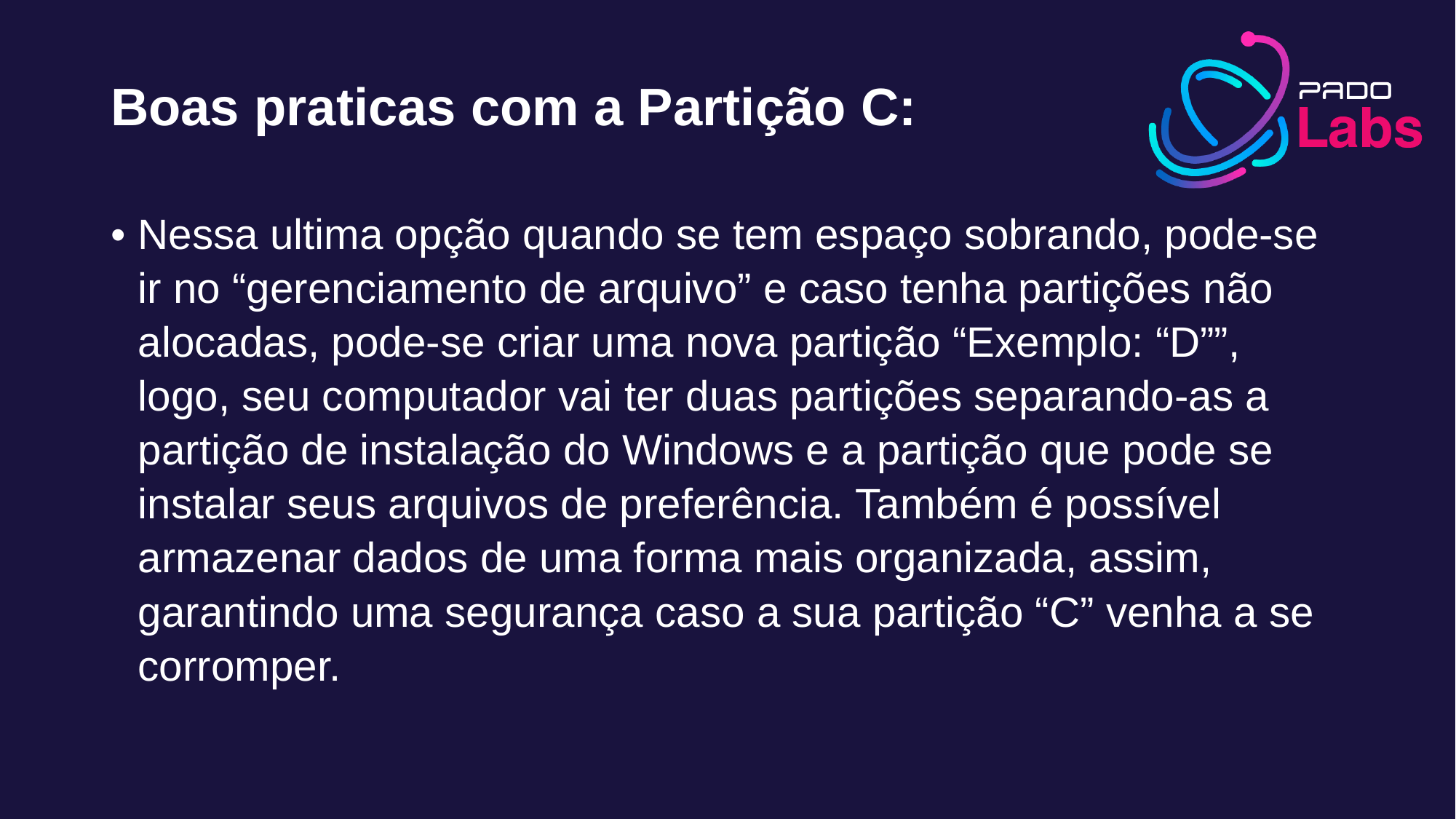

Boas praticas com a Partição C:
Nessa ultima opção quando se tem espaço sobrando, pode-se ir no “gerenciamento de arquivo” e caso tenha partições não alocadas, pode-se criar uma nova partição “Exemplo: “D””, logo, seu computador vai ter duas partições separando-as a partição de instalação do Windows e a partição que pode se instalar seus arquivos de preferência. Também é possível armazenar dados de uma forma mais organizada, assim, garantindo uma segurança caso a sua partição “C” venha a se corromper.